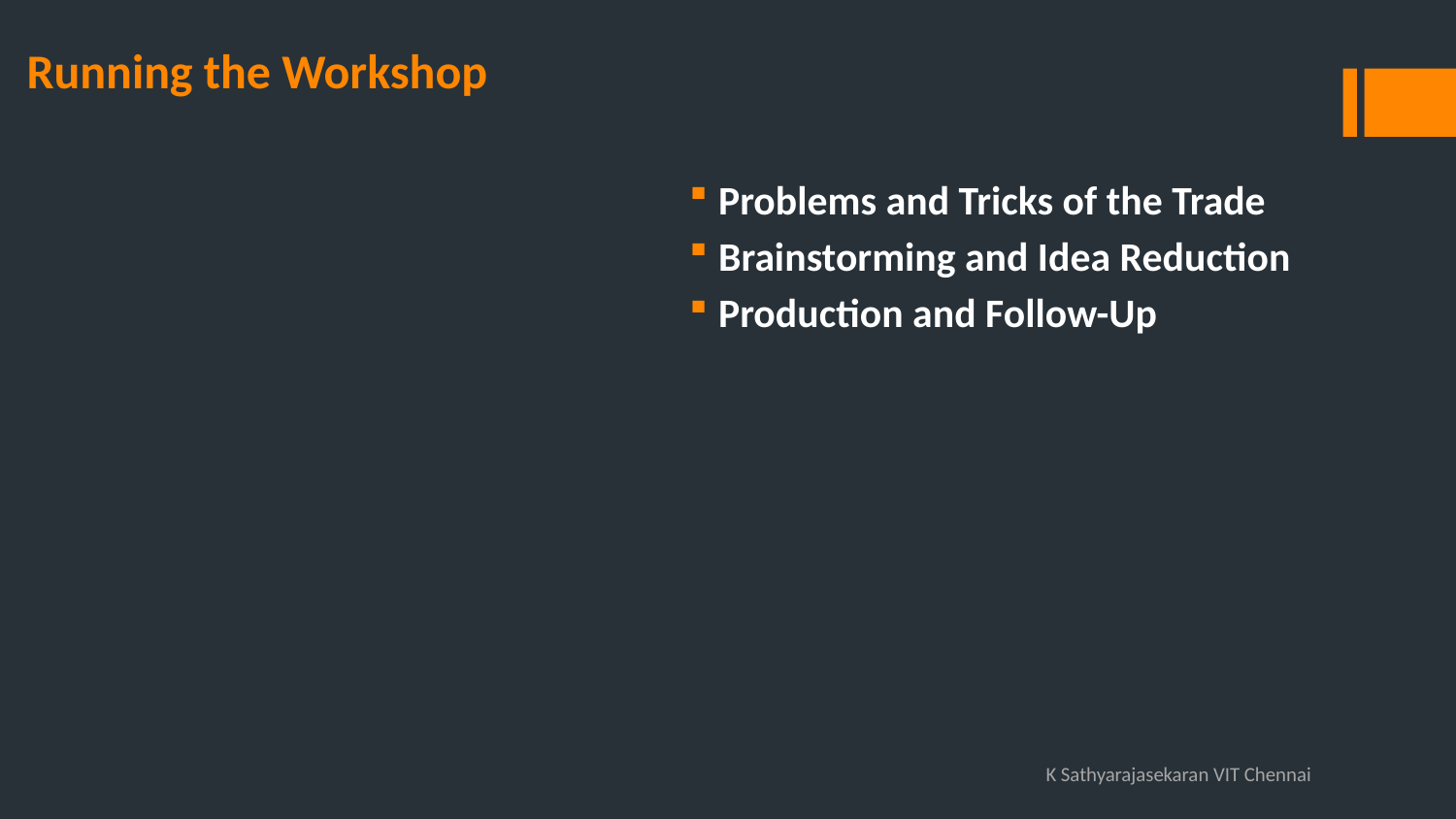

# Running the Workshop
Problems and Tricks of the Trade
Brainstorming and Idea Reduction
Production and Follow-Up

K Sathyarajasekaran VIT Chennai